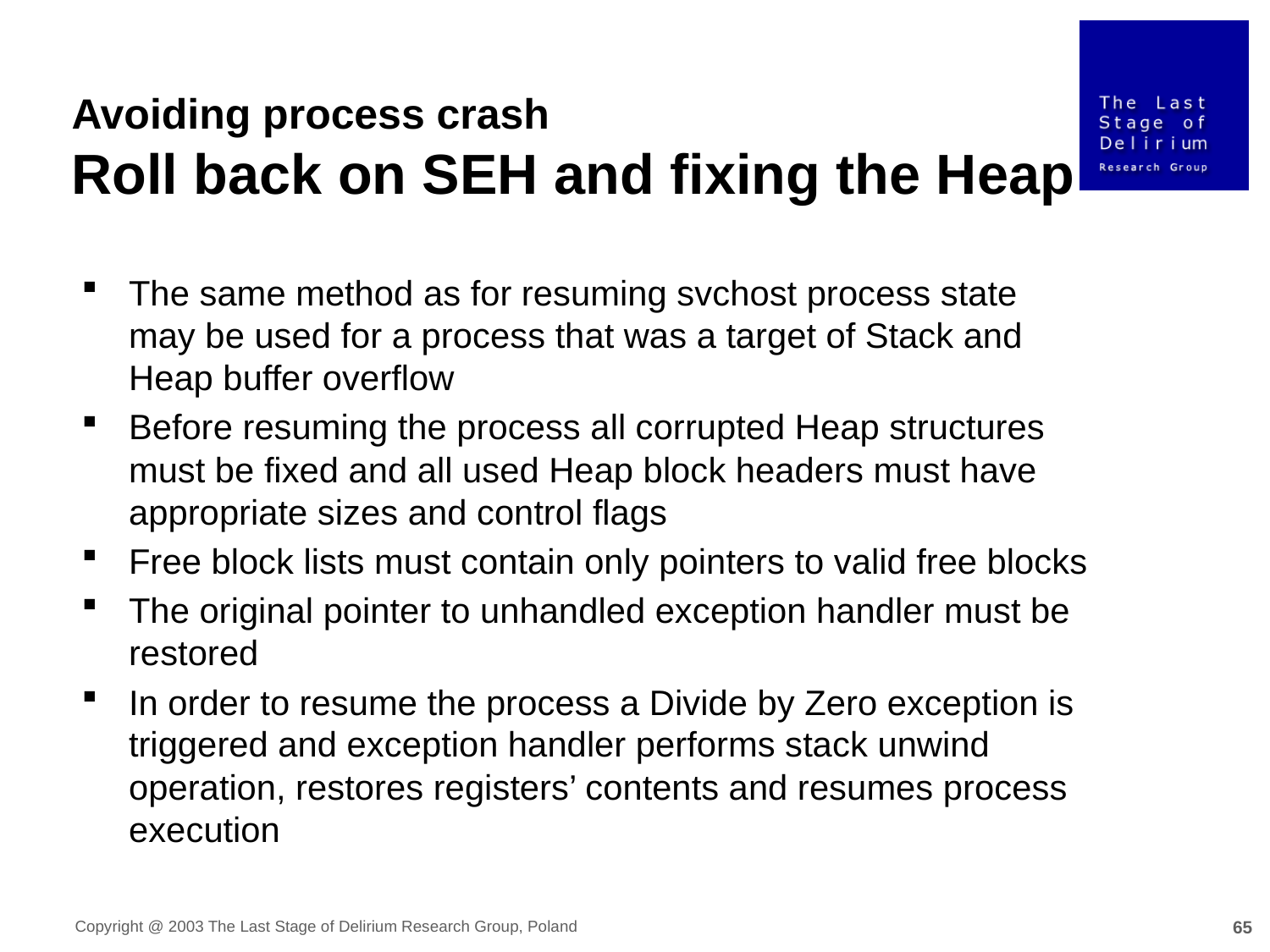

Avoiding process crash
Roll back on SEH and fixing the Heap
The same method as for resuming svchost process state may be used for a process that was a target of Stack and Heap buffer overflow
Before resuming the process all corrupted Heap structures must be fixed and all used Heap block headers must have appropriate sizes and control flags
Free block lists must contain only pointers to valid free blocks
The original pointer to unhandled exception handler must be restored
In order to resume the process a Divide by Zero exception is triggered and exception handler performs stack unwind operation, restores registers’ contents and resumes process execution